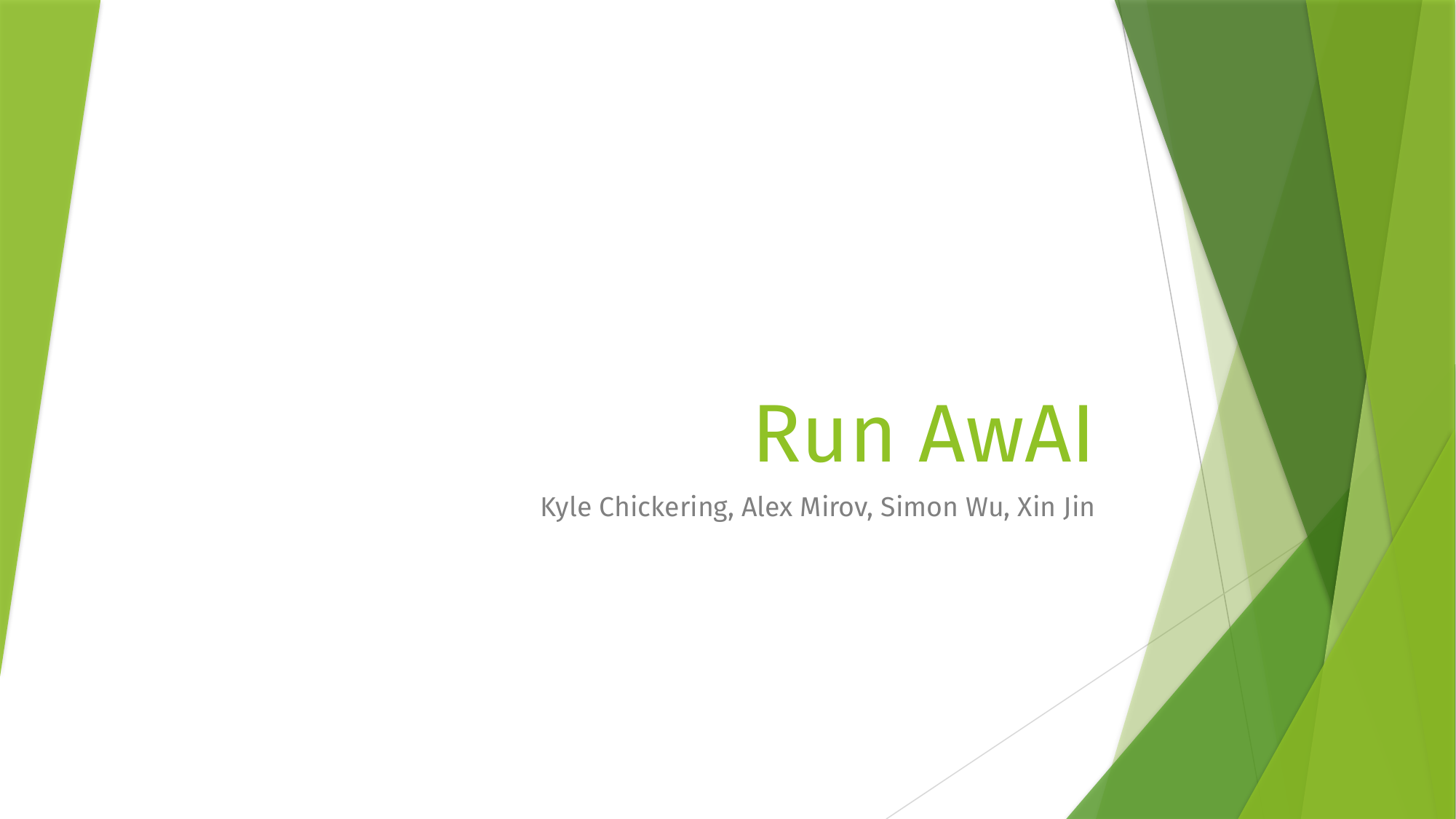

# Run AwAI
Kyle Chickering, Alex Mirov, Simon Wu, Xin Jin